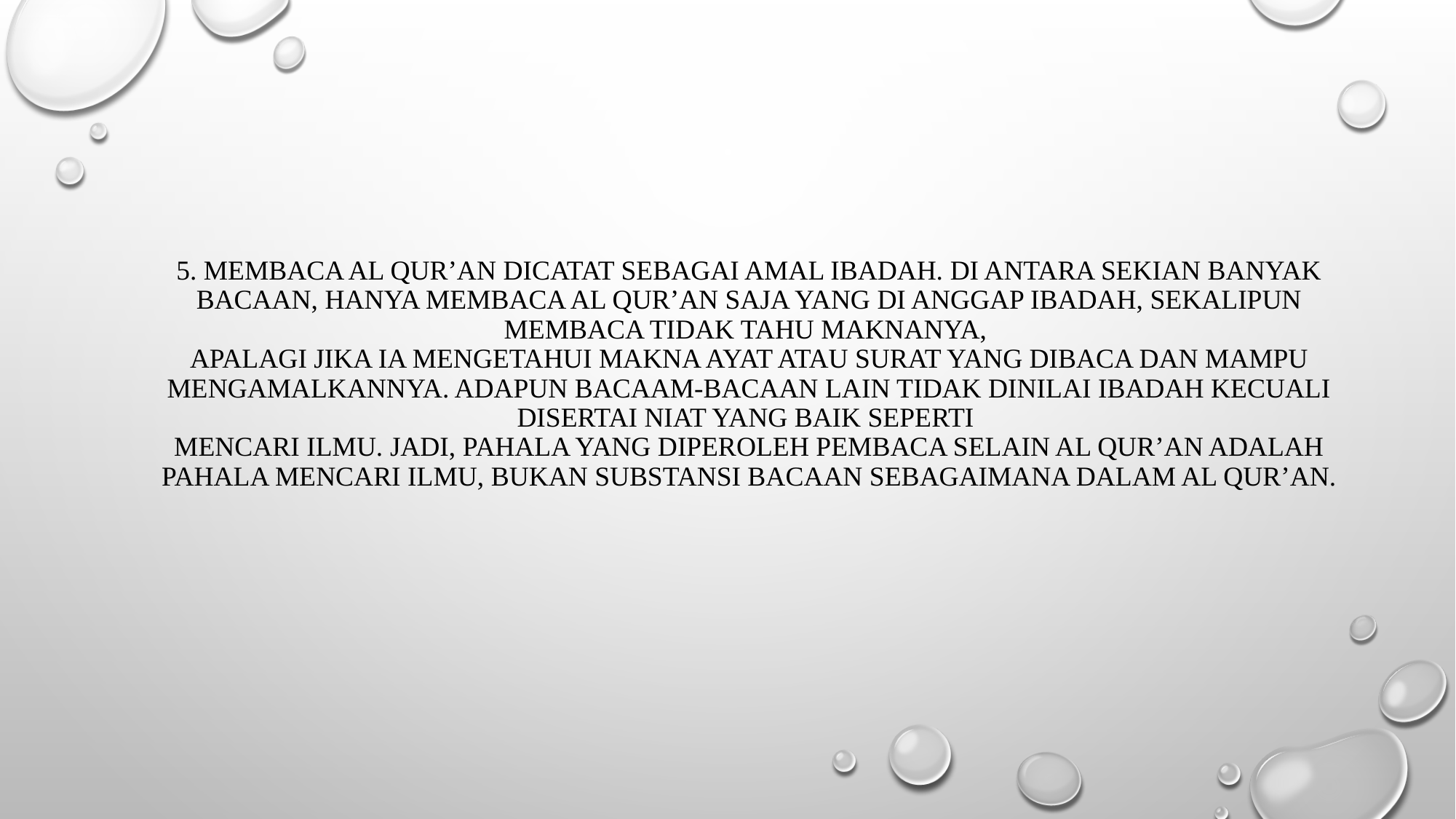

# 5. Membaca Al Qur’an dicatat sebagai amal ibadah. Di antara sekian banyak bacaan, hanya membaca Al Qur’an saja yang di anggap ibadah, sekalipun membaca tidak tahu maknanya, apalagi jika ia mengetahui makna ayat atau surat yang dibaca dan mampu mengamalkannya. Adapun bacaam-bacaan lain tidak dinilai ibadah kecuali disertai niat yang baik seperti mencari Ilmu. Jadi, pahala yang diperoleh pembaca selain Al Qur’an adalah pahala mencari Ilmu, bukan substansi bacaan sebagaimana dalam Al Qur’an.